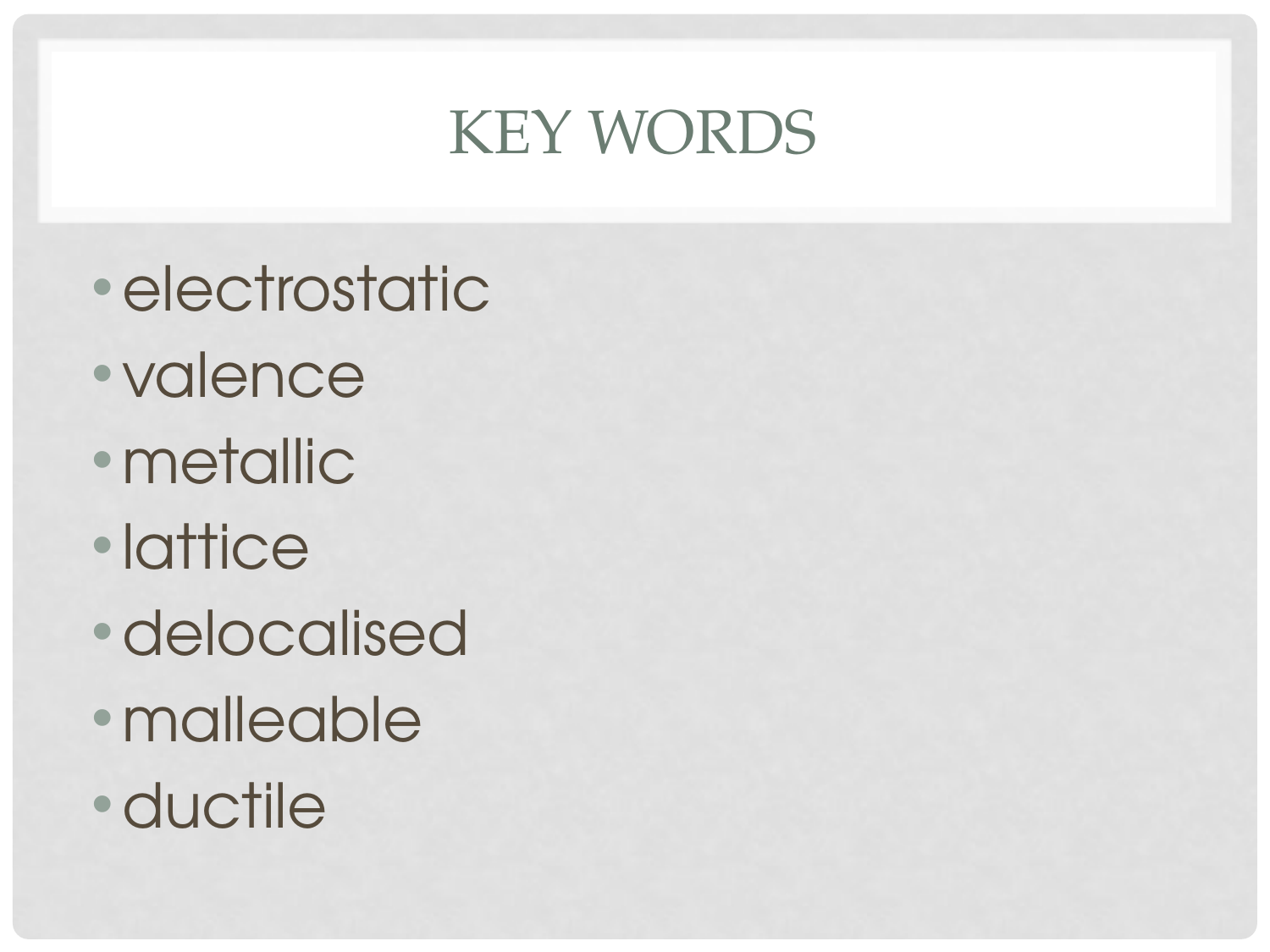

# Key words
electrostatic
valence
metallic
lattice
delocalised
malleable
ductile